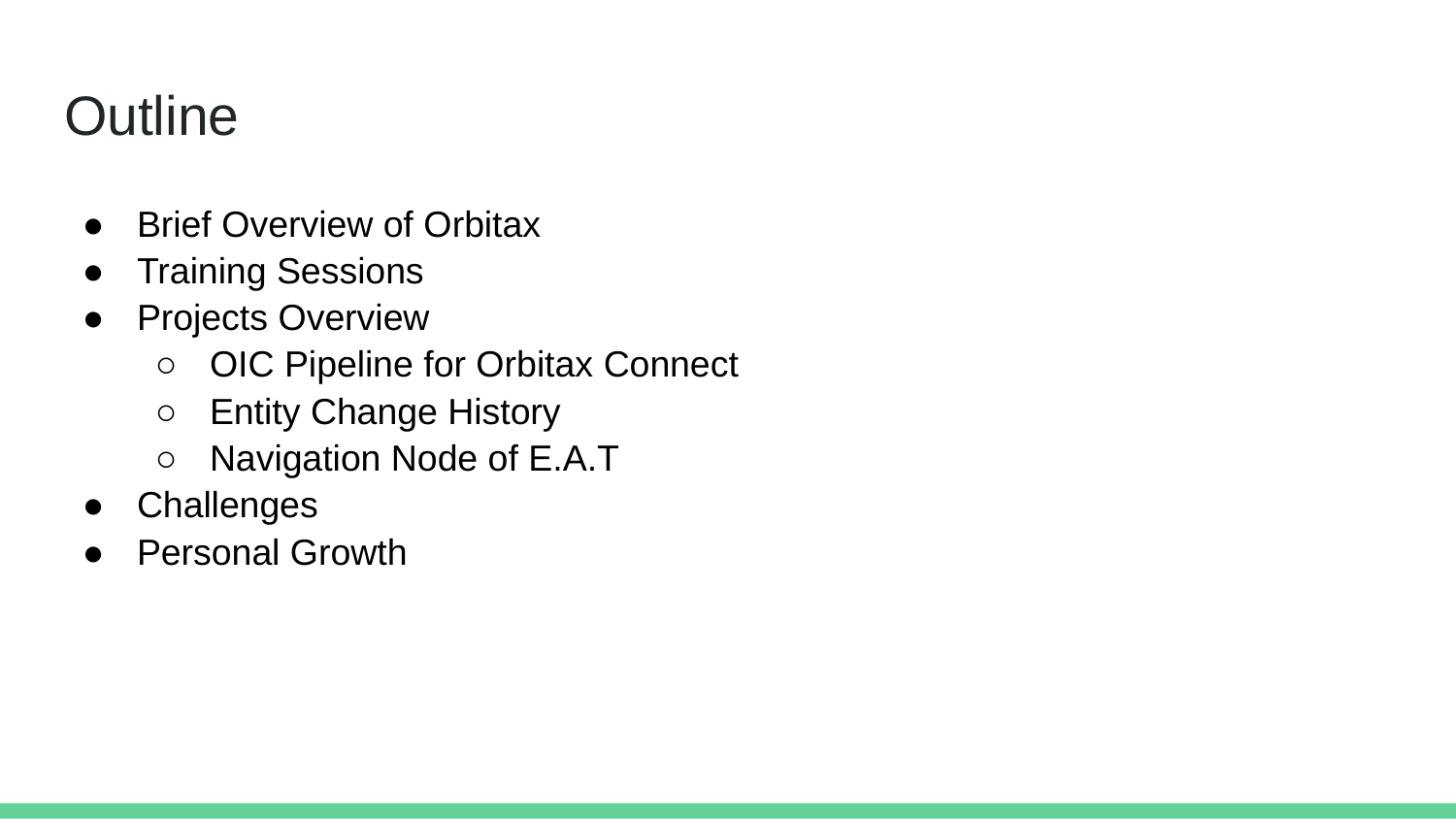

# Outline
Brief Overview of Orbitax
Training Sessions
Projects Overview
OIC Pipeline for Orbitax Connect
Entity Change History
Navigation Node of E.A.T
Challenges
Personal Growth